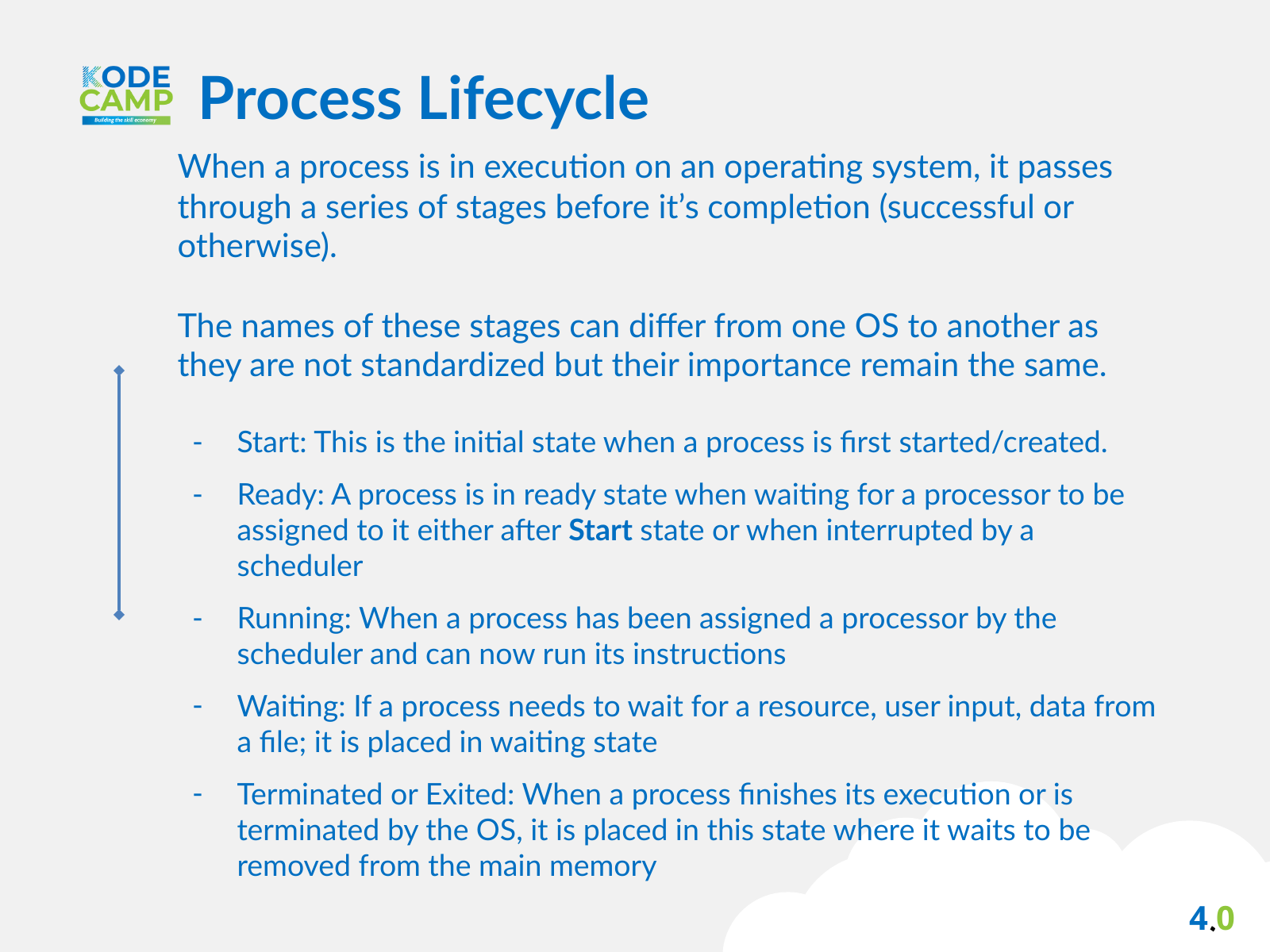

Process Lifecycle
When a process is in execution on an operating system, it passes through a series of stages before it’s completion (successful or otherwise).

The names of these stages can differ from one OS to another as they are not standardized but their importance remain the same.

Start: This is the initial state when a process is first started/created.
Ready: A process is in ready state when waiting for a processor to be assigned to it either after Start state or when interrupted by a scheduler
Running: When a process has been assigned a processor by the scheduler and can now run its instructions
Waiting: If a process needs to wait for a resource, user input, data from a file; it is placed in waiting state
Terminated or Exited: When a process finishes its execution or is terminated by the OS, it is placed in this state where it waits to be removed from the main memory
4.0